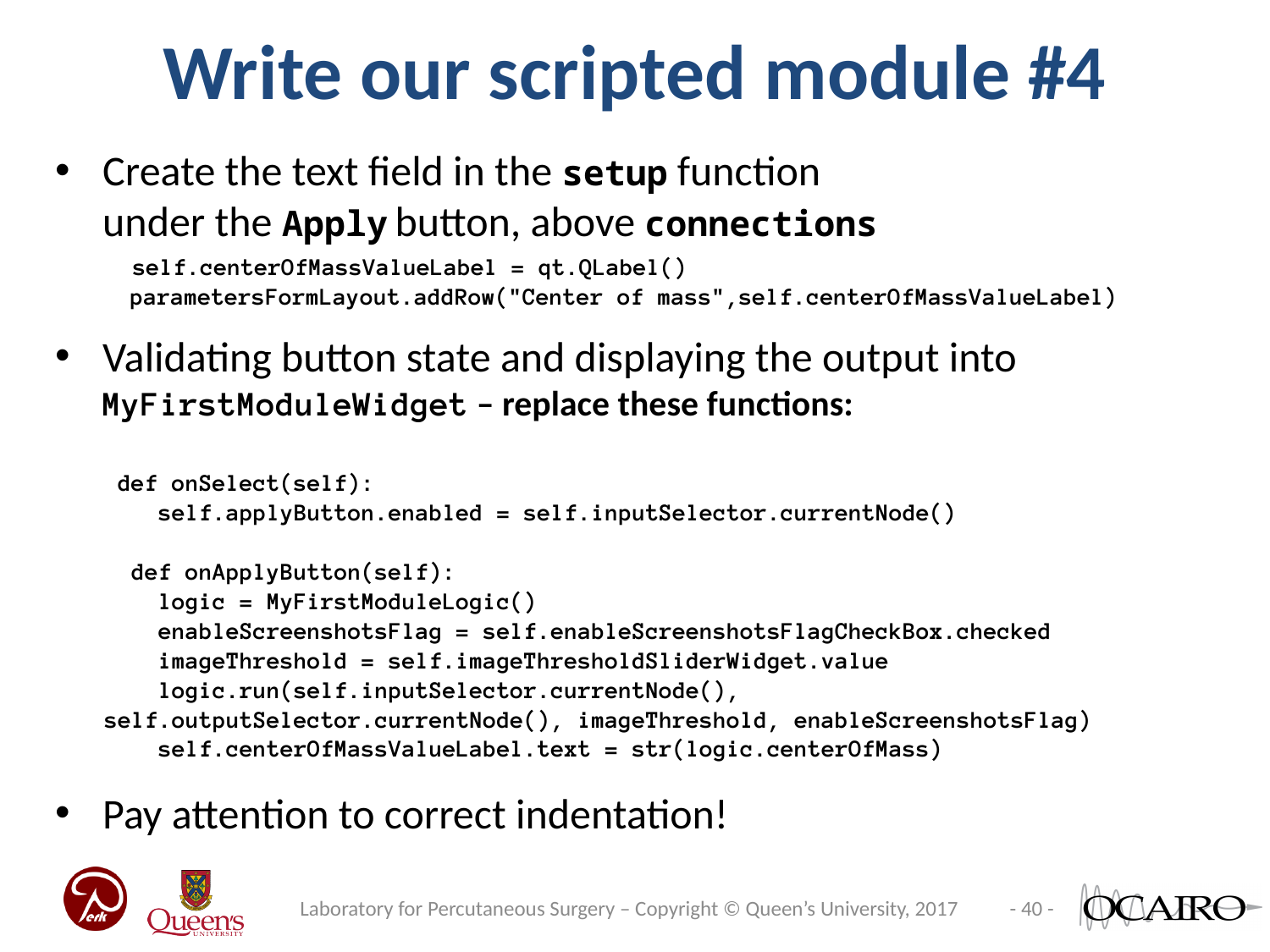

Write our scripted module #4
Create the text field in the setup function
under the Apply button, above connections

  self.centerOfMassValueLabel = qt.QLabel()
  parametersFormLayout.addRow("Center of mass",self.centerOfMassValueLabel)
Validating button state and displaying the output into
MyFirstModuleWidget – replace these functions:

Pay attention to correct indentation!
 def onSelect(self):
    self.applyButton.enabled = self.inputSelector.currentNode()

  def onApplyButton(self):
    logic = MyFirstModuleLogic()
    enableScreenshotsFlag = self.enableScreenshotsFlagCheckBox.checked
    imageThreshold = self.imageThresholdSliderWidget.value
    logic.run(self.inputSelector.currentNode(), self.outputSelector.currentNode(), imageThreshold, enableScreenshotsFlag)
    self.centerOfMassValueLabel.text = str(logic.centerOfMass)
Laboratory for Percutaneous Surgery – Copyright © Queen’s University, 2017
- 40 -